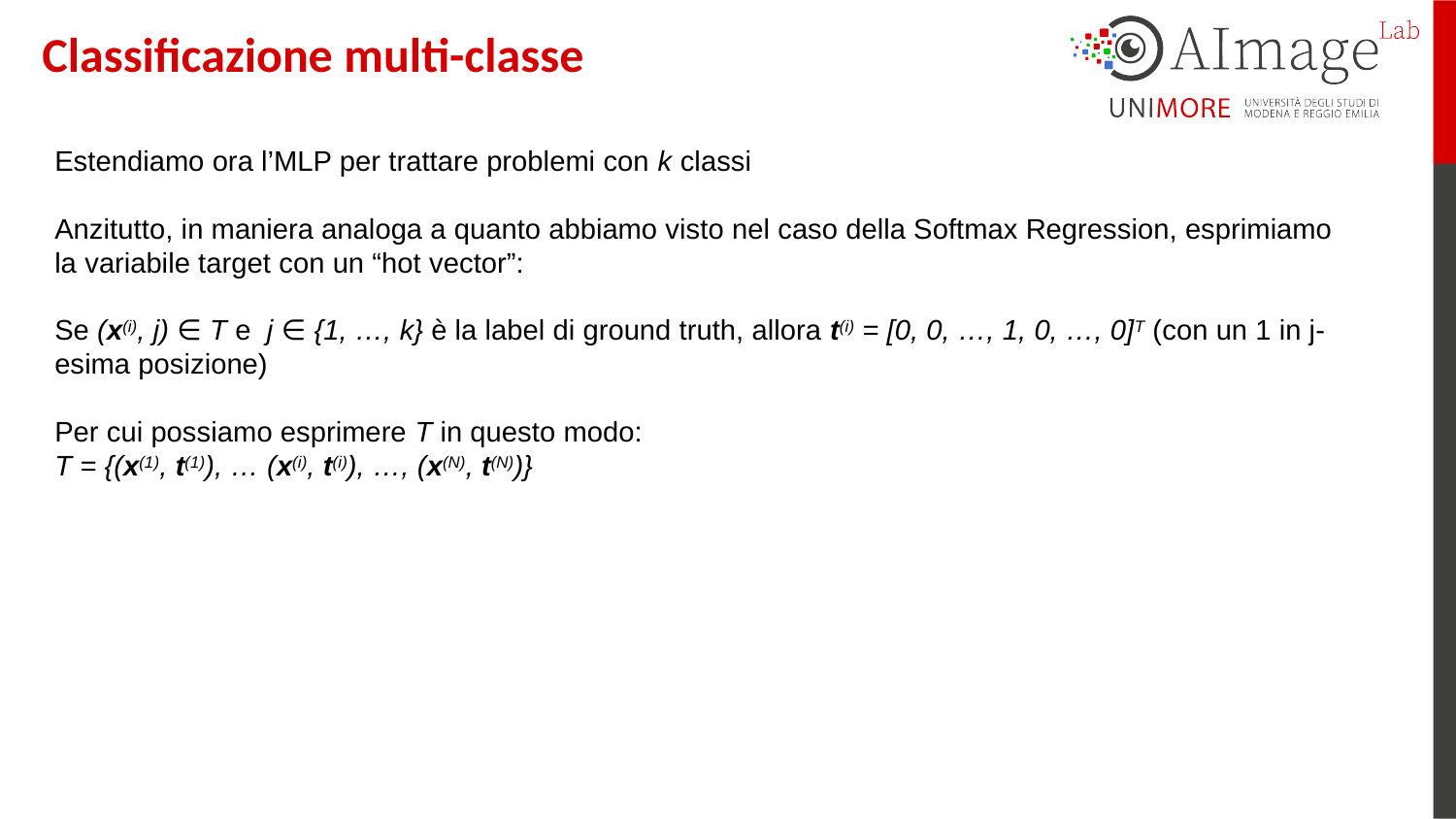

Classificazione multi-classe
Estendiamo ora l’MLP per trattare problemi con k classi

Anzitutto, in maniera analoga a quanto abbiamo visto nel caso della Softmax Regression, esprimiamo la variabile target con un “hot vector”:

Se (x(i), j) ∈ T e  j ∈ {1, …, k} è la label di ground truth, allora t(i) = [0, 0, …, 1, 0, …, 0]T (con un 1 in j-esima posizione)

Per cui possiamo esprimere T in questo modo:
T = {(x(1), t(1)), … (x(i), t(i)), …, (x(N), t(N))}